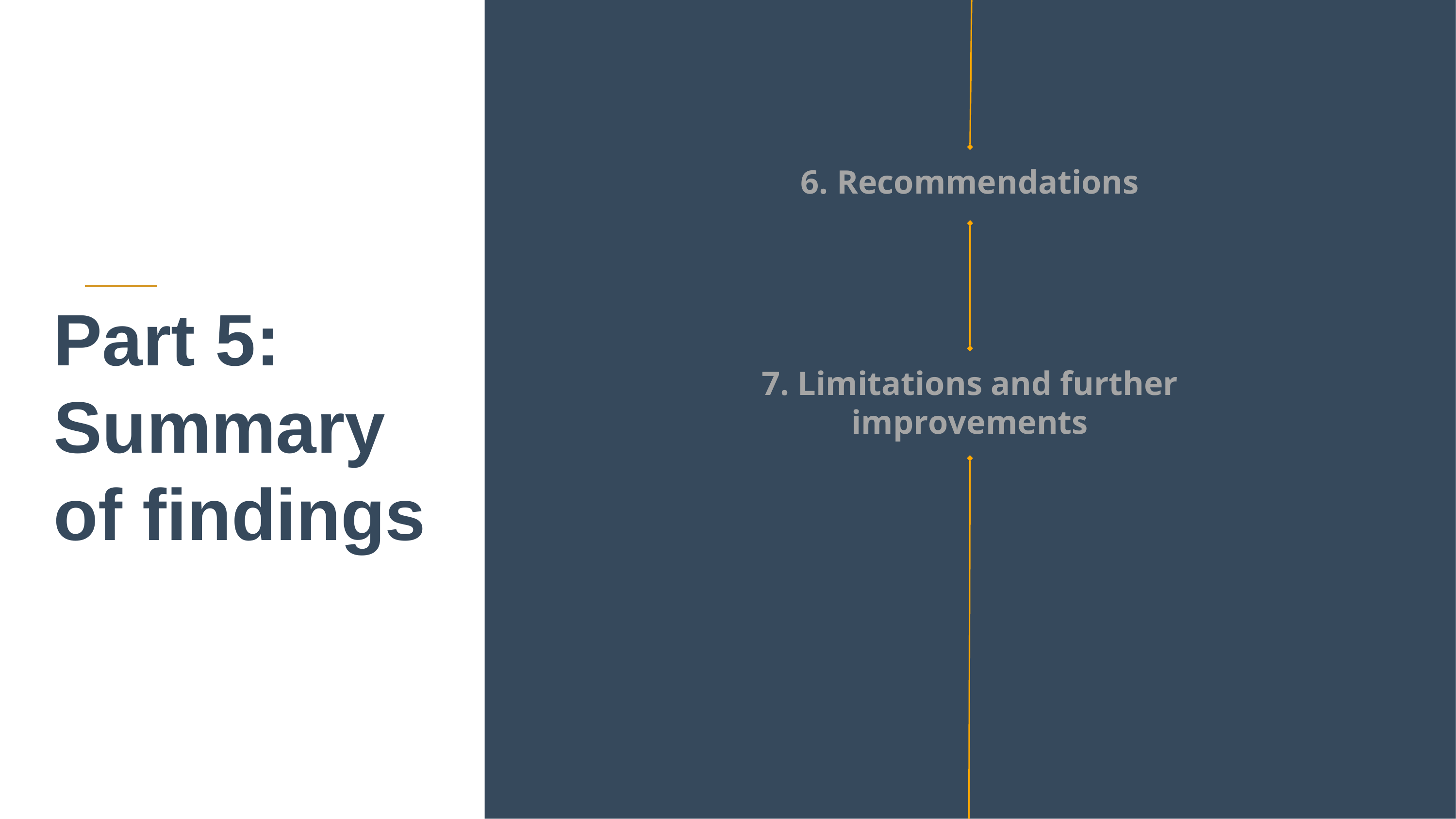

6. Recommendations

7. Limitations and further improvements
# Part 5:
Summary of findings